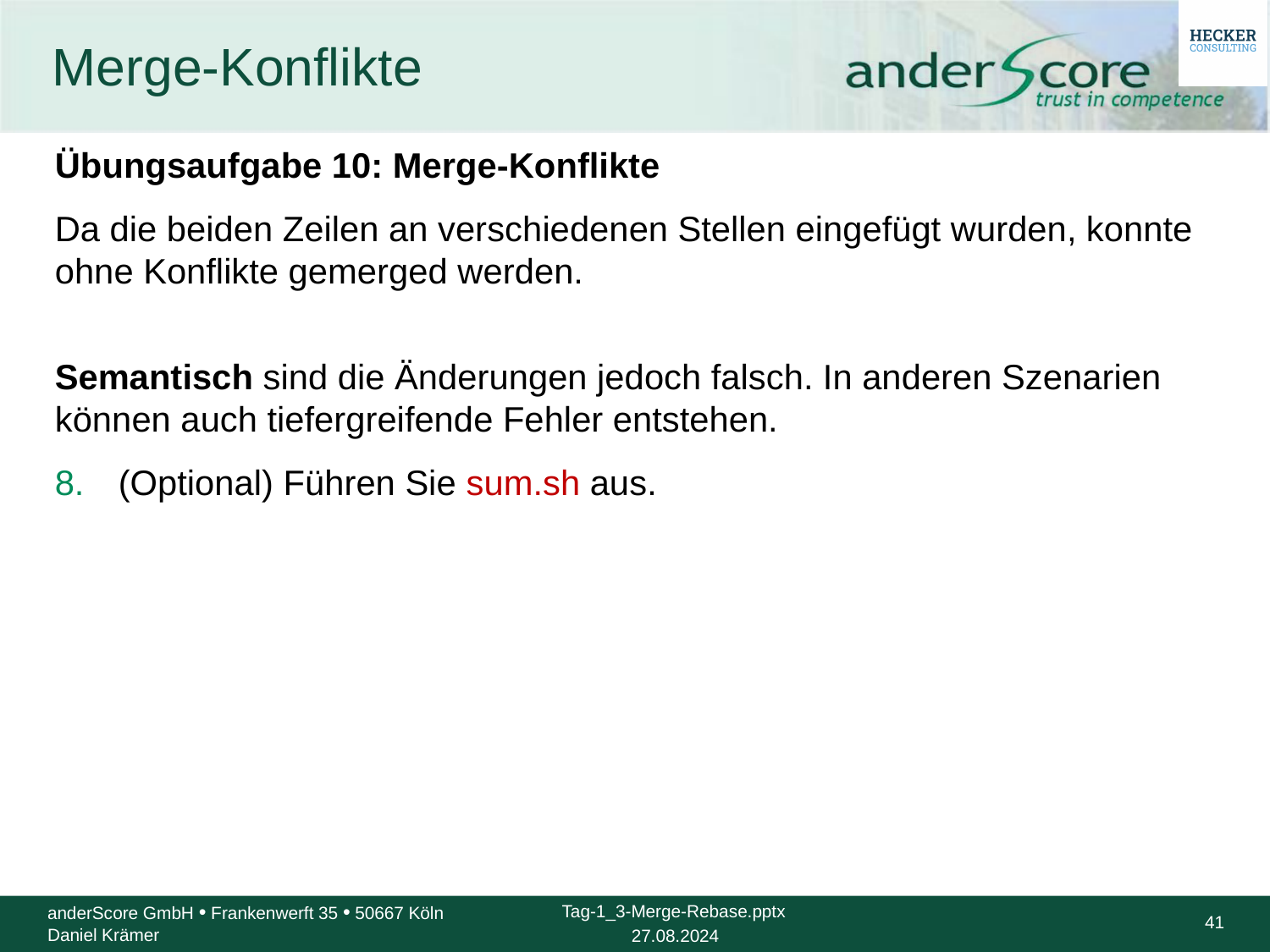

# Merge-Konflikte
Übungsaufgabe 10: Merge-Konflikte
Da die beiden Zeilen an verschiedenen Stellen eingefügt wurden, konnte ohne Konflikte gemerged werden.
Semantisch sind die Änderungen jedoch falsch. In anderen Szenarien können auch tiefergreifende Fehler entstehen.
(Optional) Führen Sie sum.sh aus.